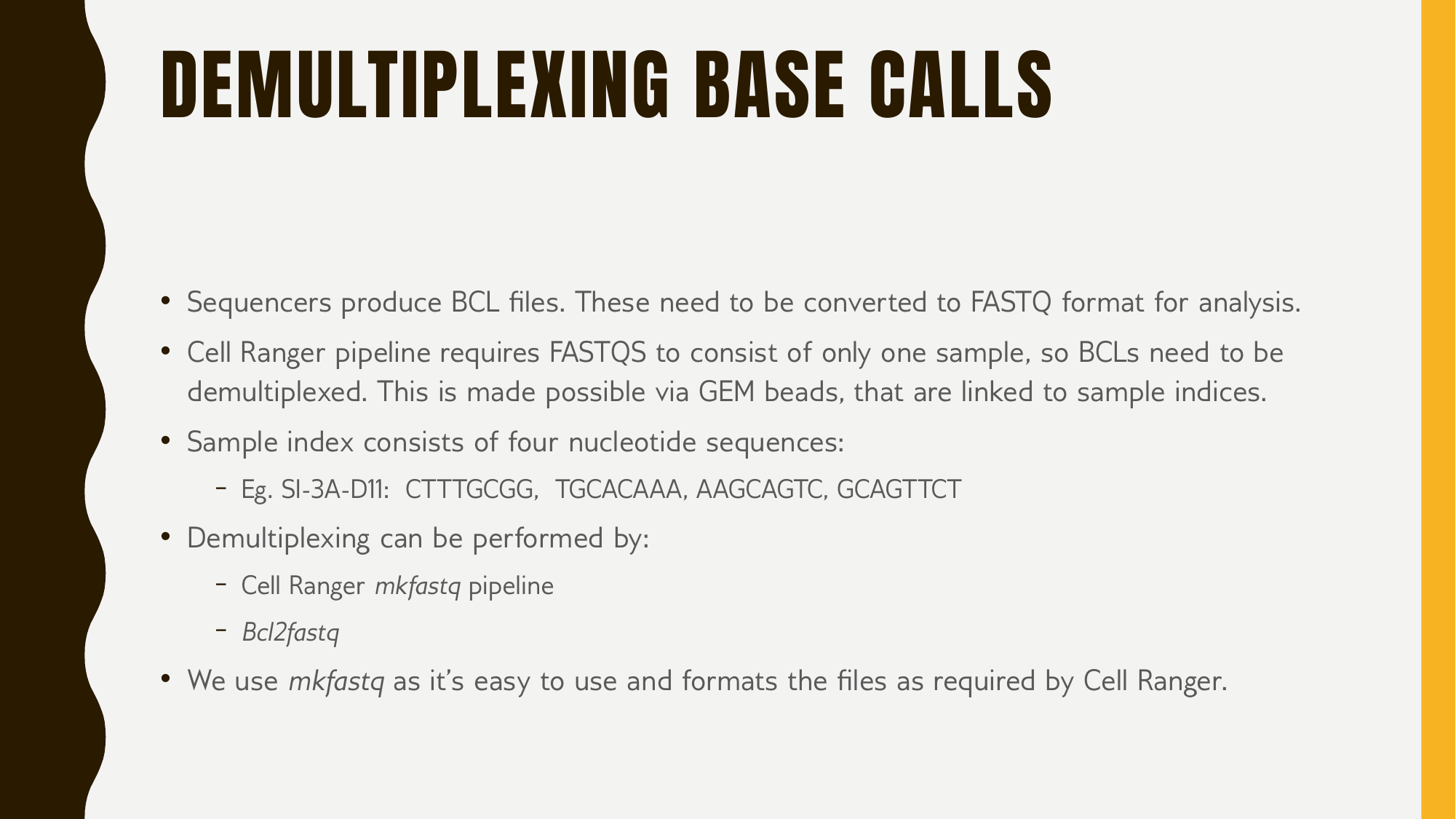

# Demultiplexing Base calls
Sequencers produce BCL files. These need to be converted to FASTQ format for analysis.
Cell Ranger pipeline requires FASTQS to consist of only one sample, so BCLs need to be demultiplexed. This is made possible via GEM beads, that are linked to sample indices.
Sample index consists of four nucleotide sequences:
Eg. SI-3A-D11:  CTTTGCGG,  TGCACAAA, AAGCAGTC, GCAGTTCT
Demultiplexing can be performed by:
Cell Ranger mkfastq pipeline
Bcl2fastq
We use mkfastq as it’s easy to use and formats the files as required by Cell Ranger.